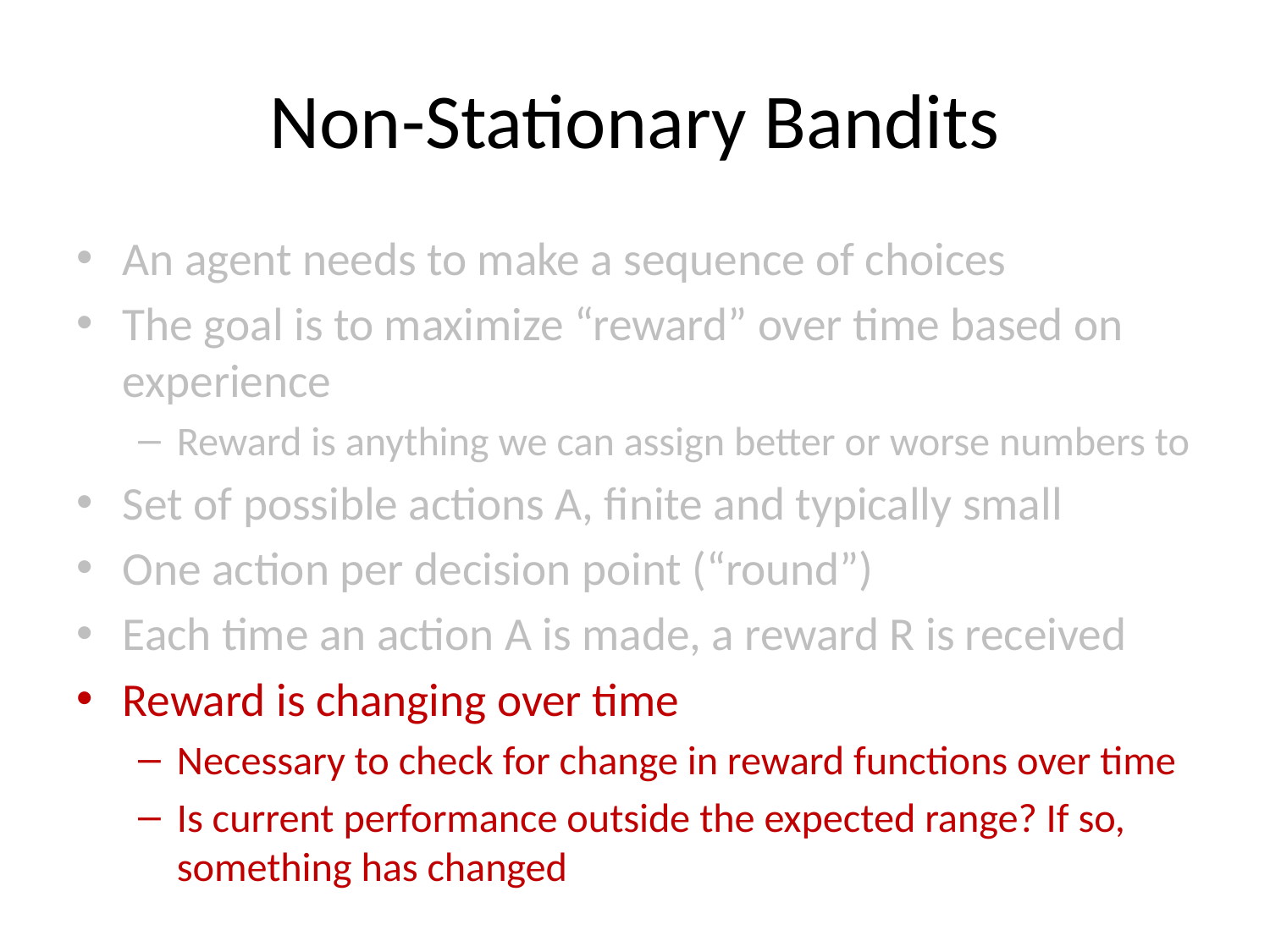

# Non-Stationary Bandits
An agent needs to make a sequence of choices
The goal is to maximize “reward” over time based on experience
Reward is anything we can assign better or worse numbers to
Set of possible actions A, finite and typically small
One action per decision point (“round”)
Each time an action A is made, a reward R is received
Reward is changing over time
Necessary to check for change in reward functions over time
Is current performance outside the expected range? If so, something has changed